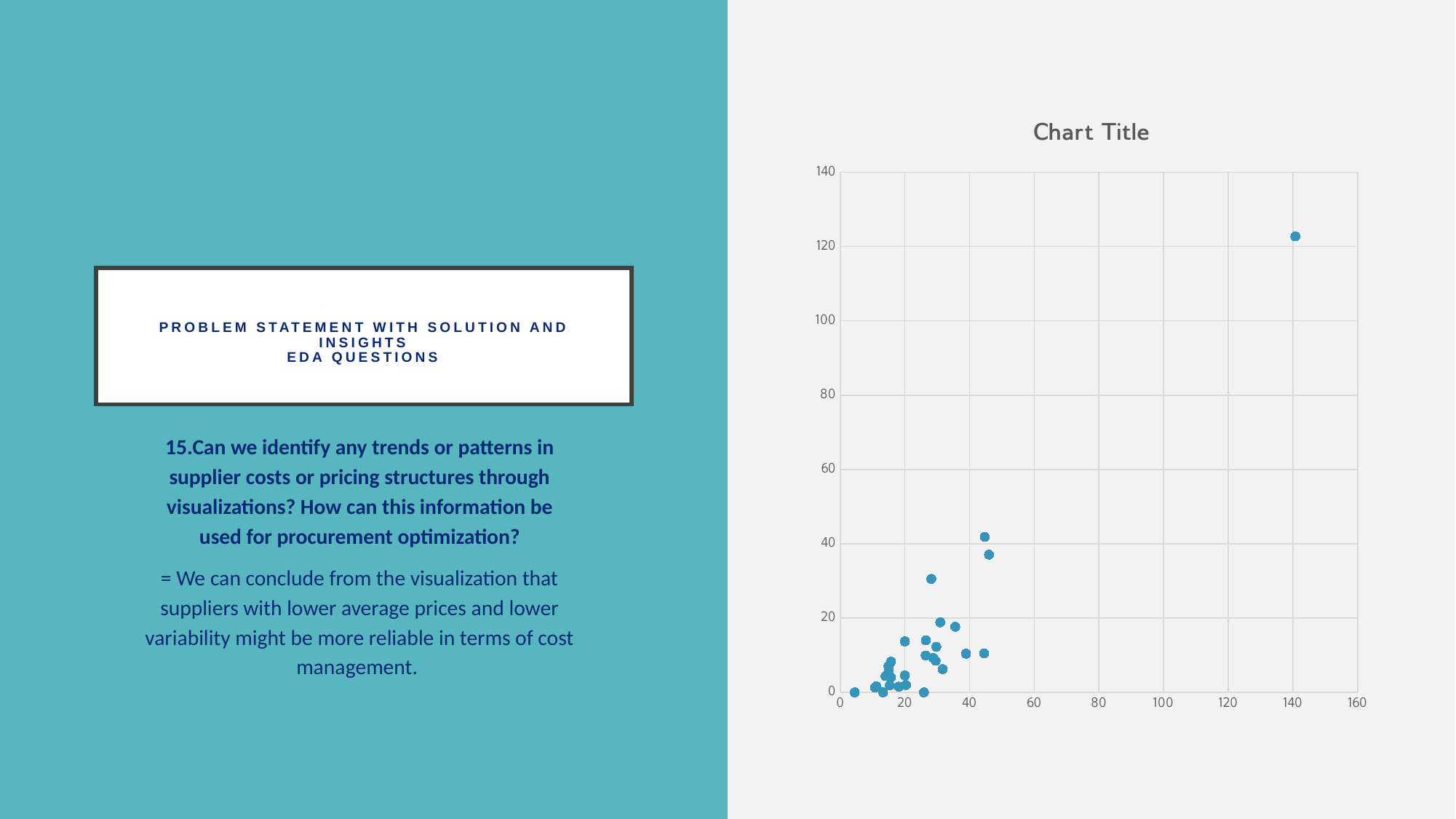

### Chart:

| Category |  |
|---|---|
# Problem Statement with Solution and Insights
EDA Questions
15.Can we identify any trends or patterns in supplier costs or pricing structures through visualizations? How can this information be used for procurement optimization?
= We can conclude from the visualization that suppliers with lower average prices and lower variability might be more reliable in terms of cost management.